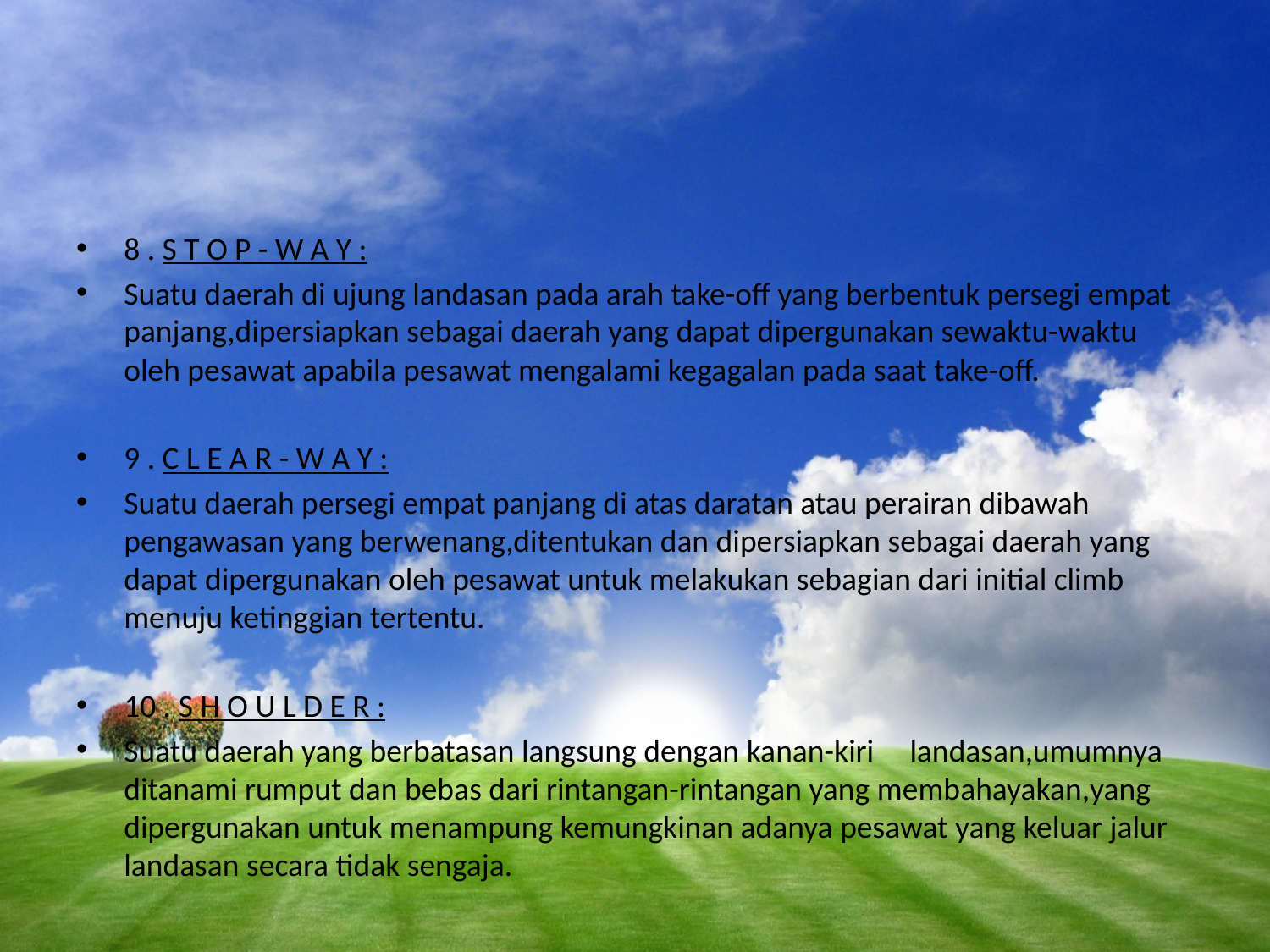

#
8 . S T O P - W A Y :
Suatu daerah di ujung landasan pada arah take-off yang berbentuk persegi empat panjang,dipersiapkan sebagai daerah yang dapat dipergunakan sewaktu-waktu oleh pesawat apabila pesawat mengalami kegagalan pada saat take-off.

9 . C L E A R - W A Y :
Suatu daerah persegi empat panjang di atas daratan atau perairan dibawah pengawasan yang berwenang,ditentukan dan dipersiapkan sebagai daerah yang dapat dipergunakan oleh pesawat untuk melakukan sebagian dari initial climb menuju ketinggian tertentu.

10 . S H O U L D E R :
Suatu daerah yang berbatasan langsung dengan kanan-kiri     landasan,umumnya ditanami rumput dan bebas dari rintangan-rintangan yang membahayakan,yang dipergunakan untuk menampung kemungkinan adanya pesawat yang keluar jalur landasan secara tidak sengaja.